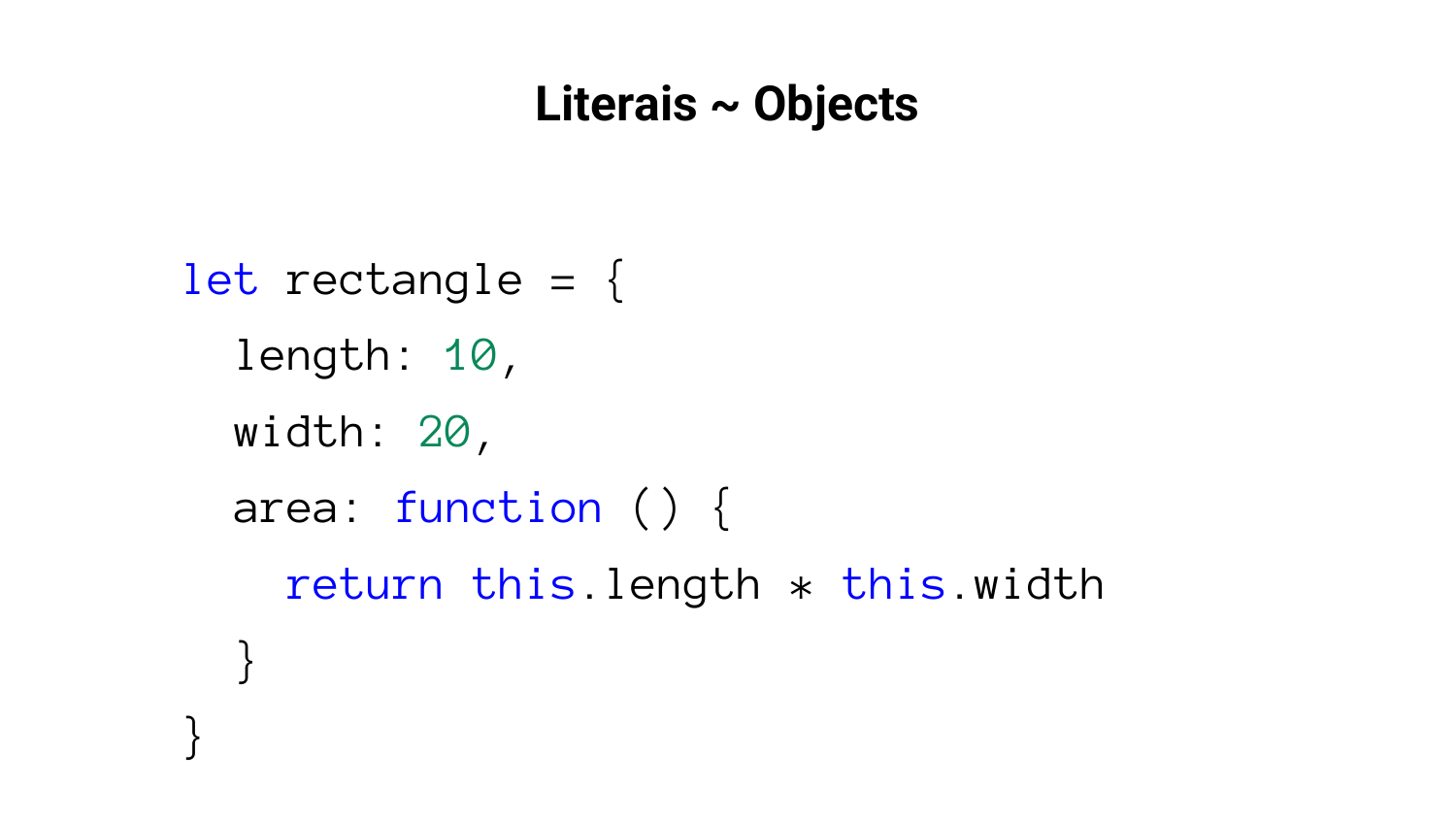

Literais ~ Objects
let rectangle = {
  length: 10,
  width: 20,
  area: function () {
    return this.length * this.width
  }
}